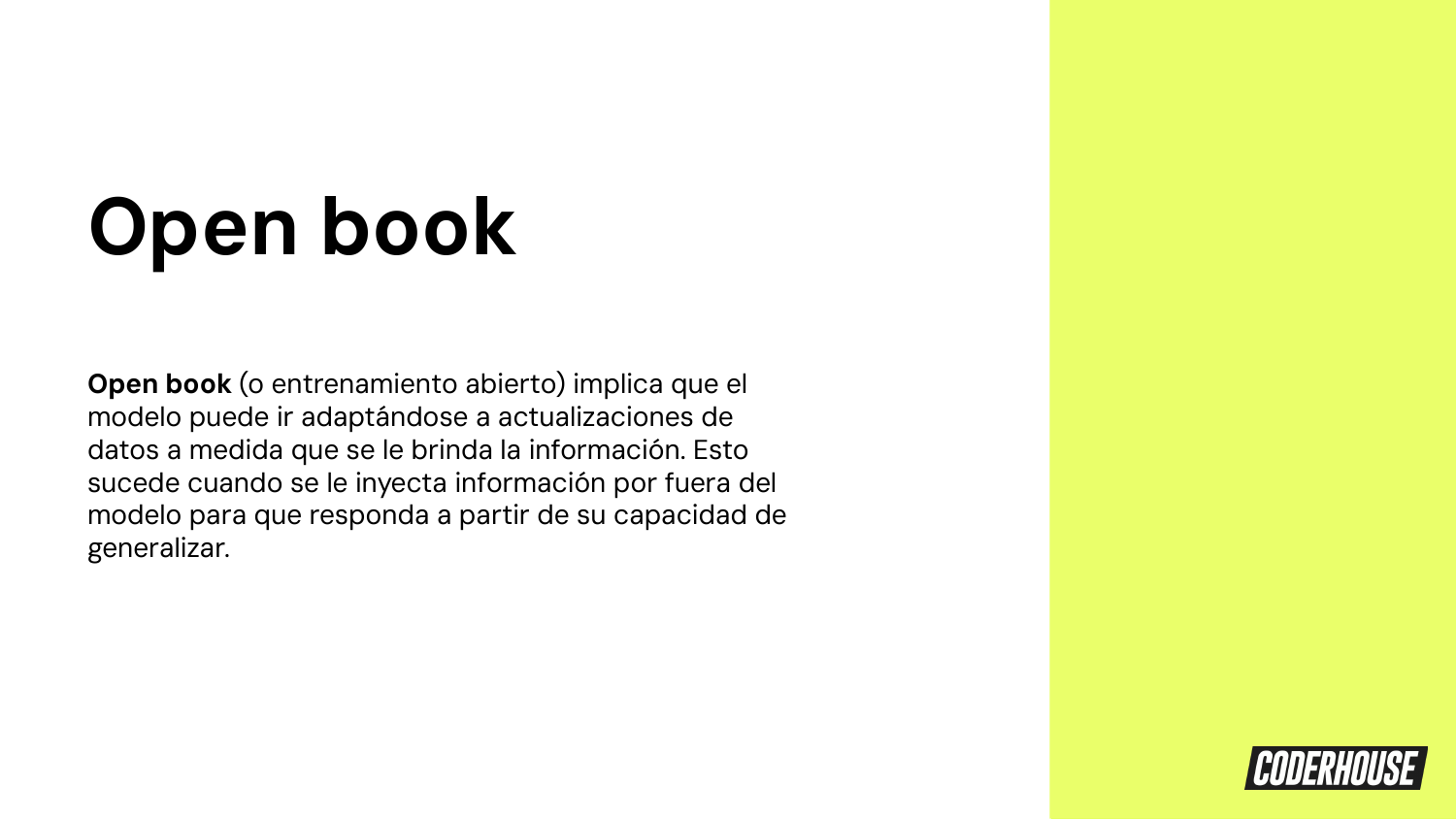

Open book
Open book (o entrenamiento abierto) implica que el modelo puede ir adaptándose a actualizaciones de datos a medida que se le brinda la información. Esto sucede cuando se le inyecta información por fuera del modelo para que responda a partir de su capacidad de generalizar.